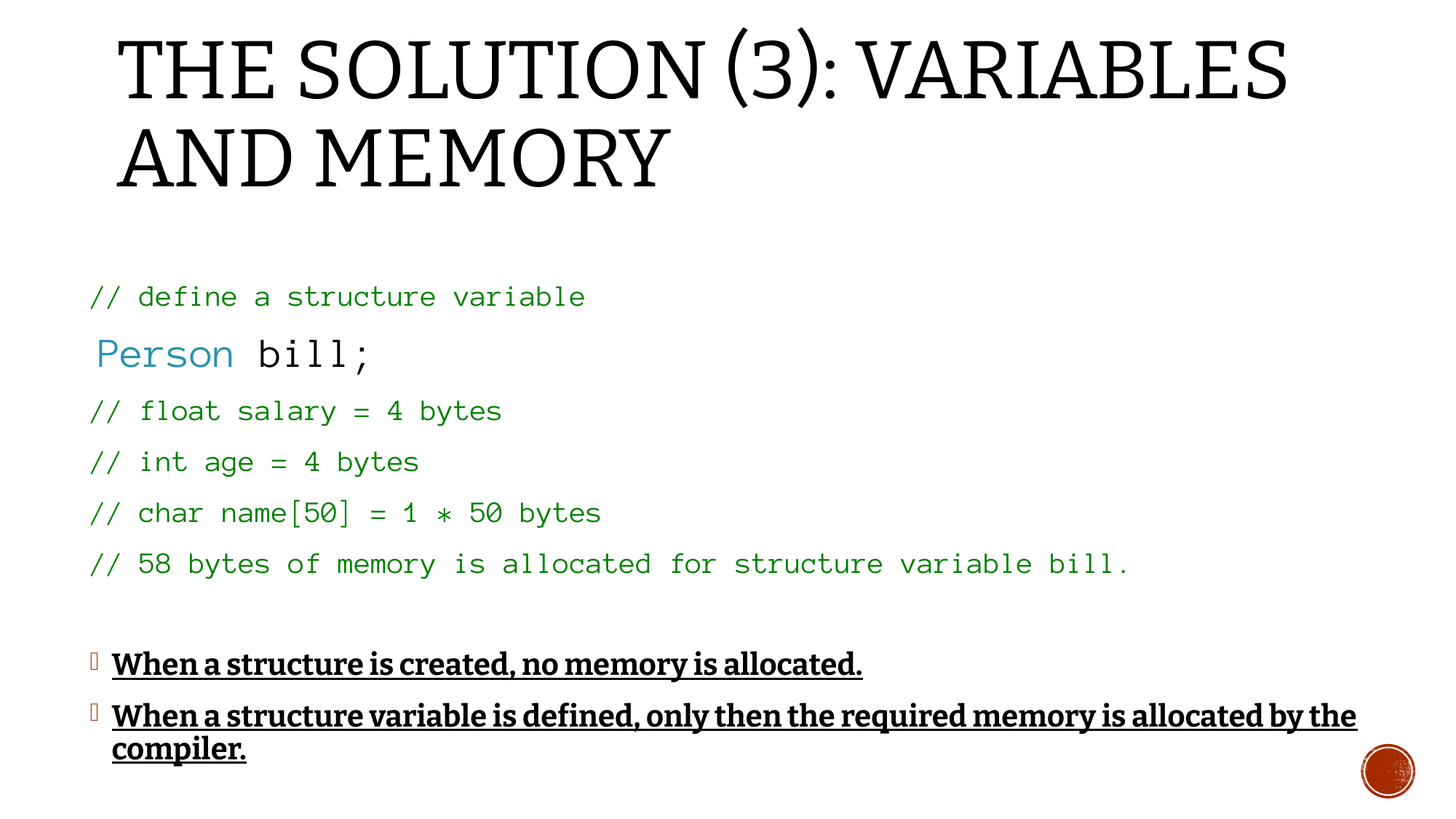

# The Solution (3): VARIABLEs AND MEMORY

// define a structure variable
 Person bill;
// float salary = 4 bytes
// int age = 4 bytes
// char name[50] = 1 * 50 bytes
// 58 bytes of memory is allocated for structure variable bill.

When a structure is created, no memory is allocated.
When a structure variable is defined, only then the required memory is allocated by the compiler.